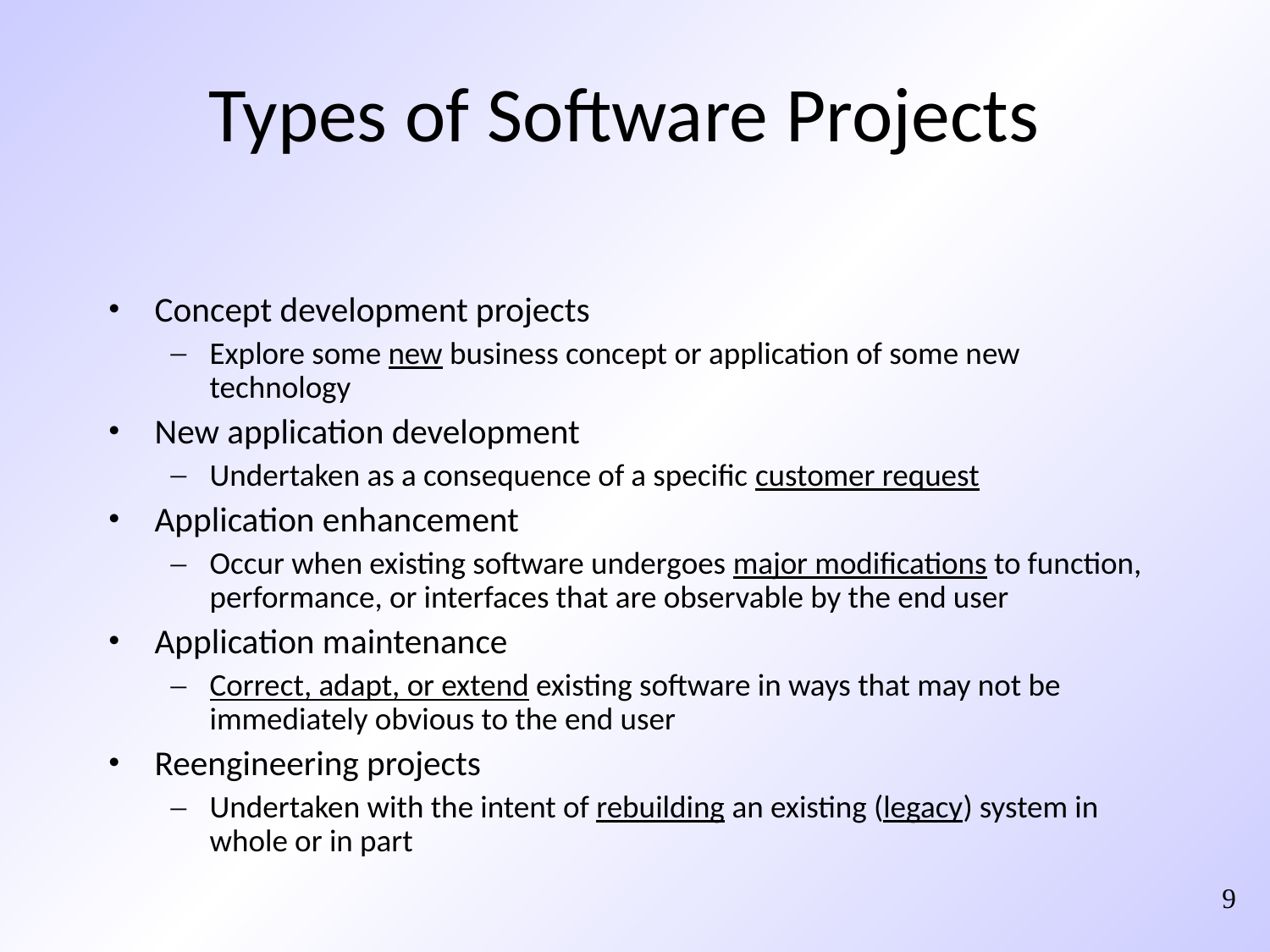

# Types of Software Projects
Concept development projects
Explore some new business concept or application of some new technology
New application development
Undertaken as a consequence of a specific customer request
Application enhancement
Occur when existing software undergoes major modifications to function, performance, or interfaces that are observable by the end user
Application maintenance
Correct, adapt, or extend existing software in ways that may not be immediately obvious to the end user
Reengineering projects
Undertaken with the intent of rebuilding an existing (legacy) system in whole or in part
9